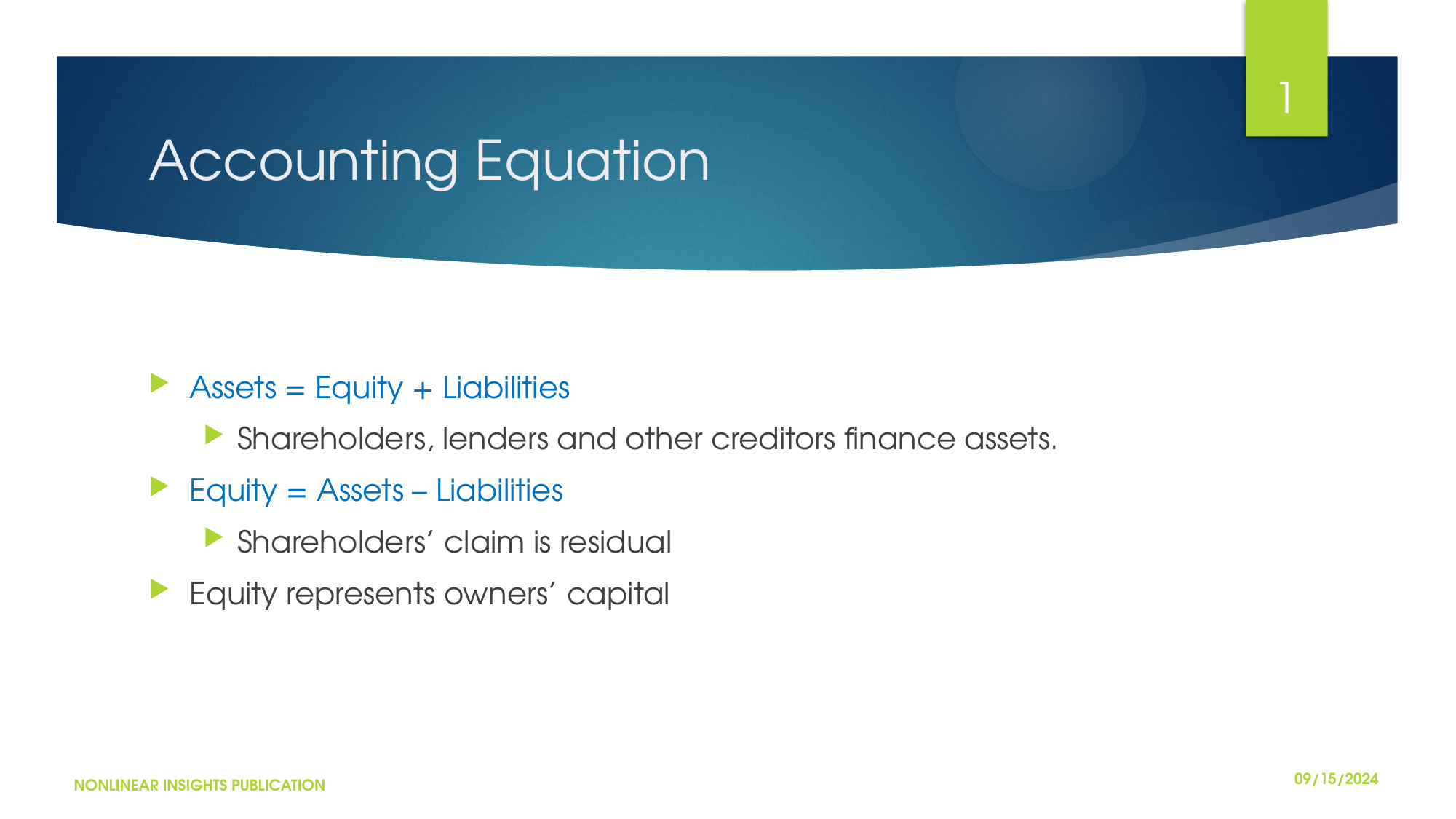

1
# Accounting Equation

Assets = Equity + Liabilities
Shareholders, lenders and other creditors finance assets.
Equity = Assets – Liabilities
Shareholders’ claim is residual
Equity represents owners’ capital
NONLINEAR INSIGHTS PUBLICATION
09/15/2024